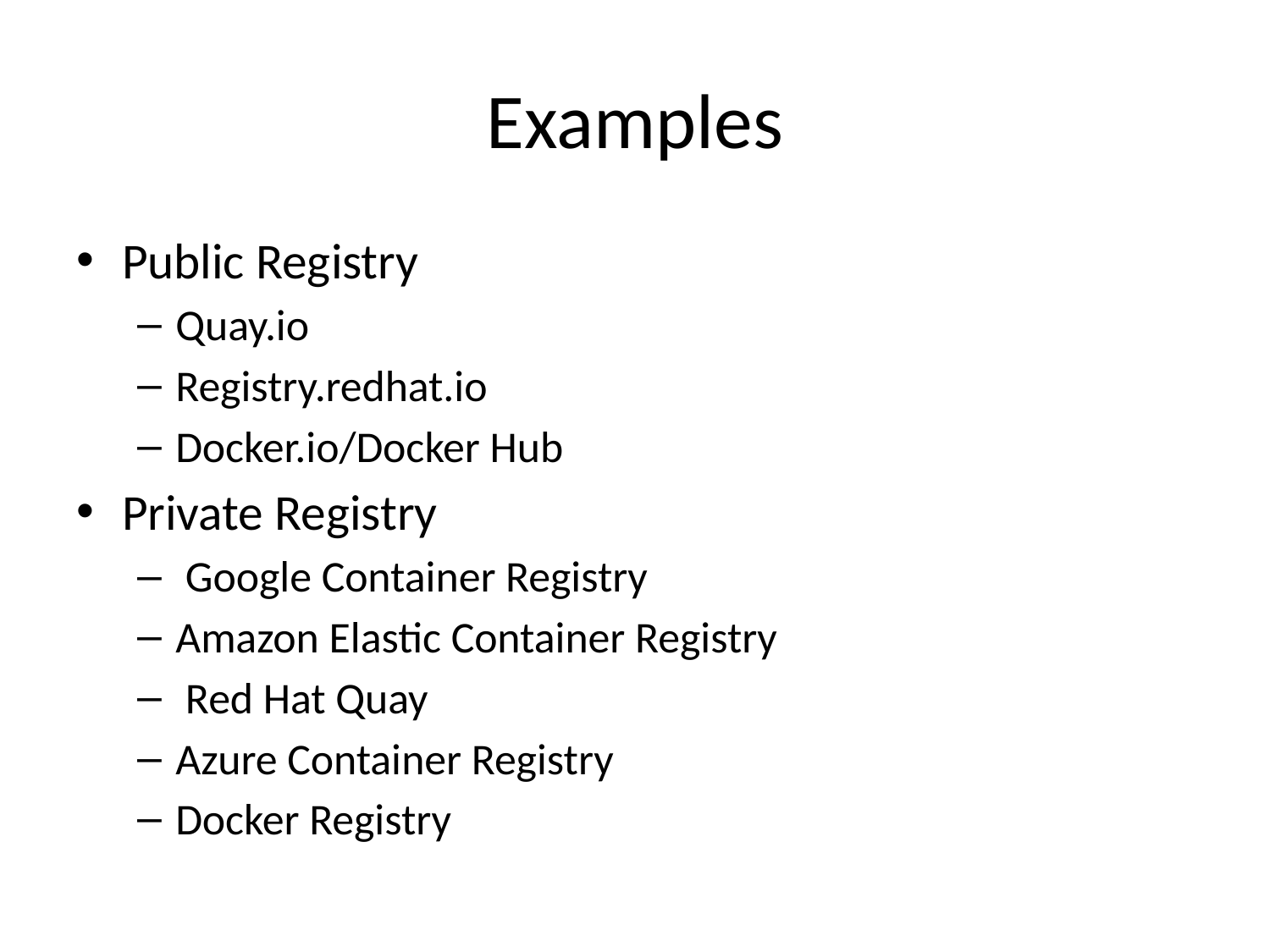

# Examples
Public Registry
Quay.io
Registry.redhat.io
Docker.io/Docker Hub
Private Registry
 Google Container Registry
Amazon Elastic Container Registry
 Red Hat Quay
Azure Container Registry
Docker Registry